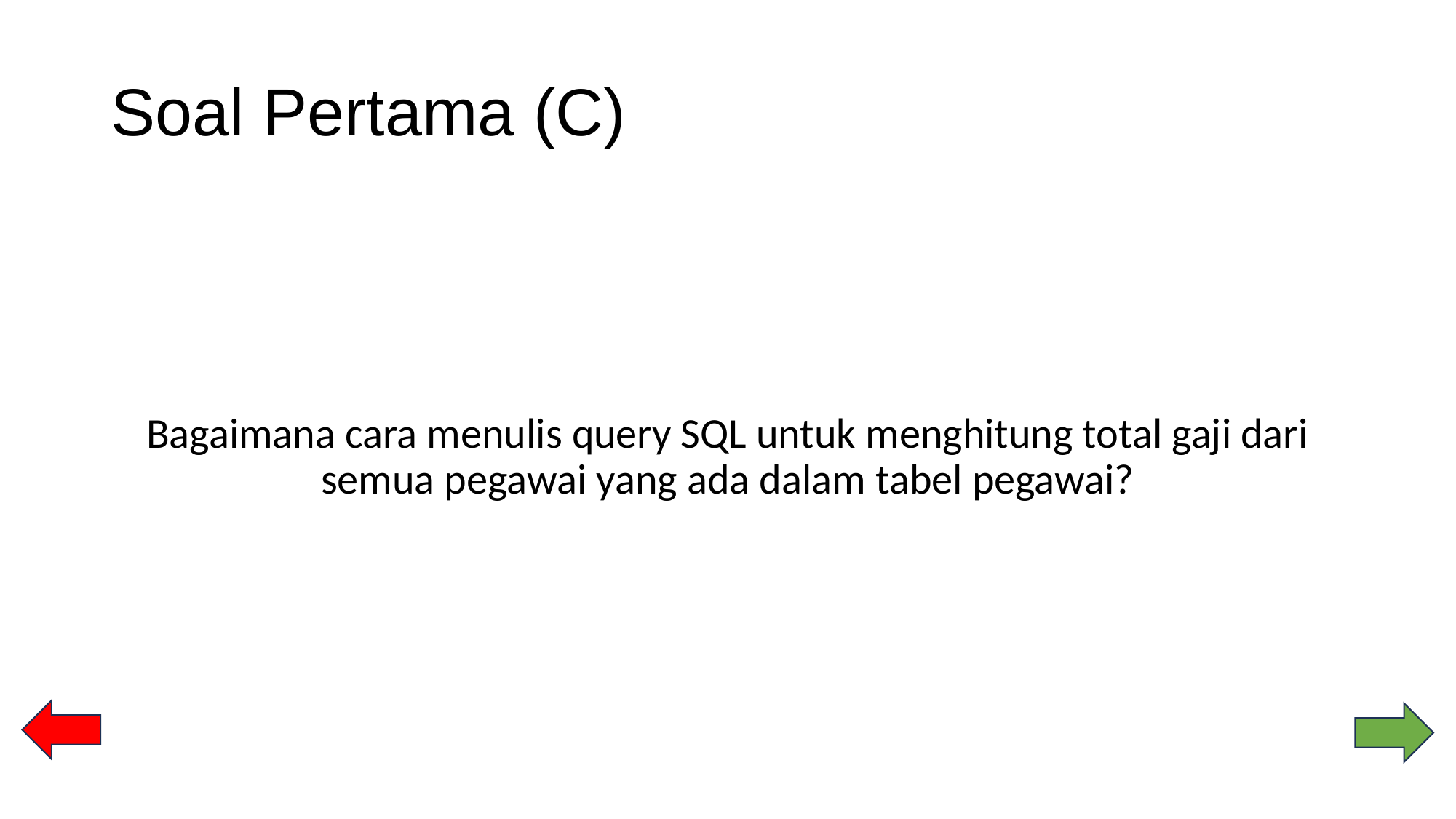

# Soal Pertama (C)

Bagaimana cara menulis query SQL untuk menghitung total gaji dari semua pegawai yang ada dalam tabel pegawai?